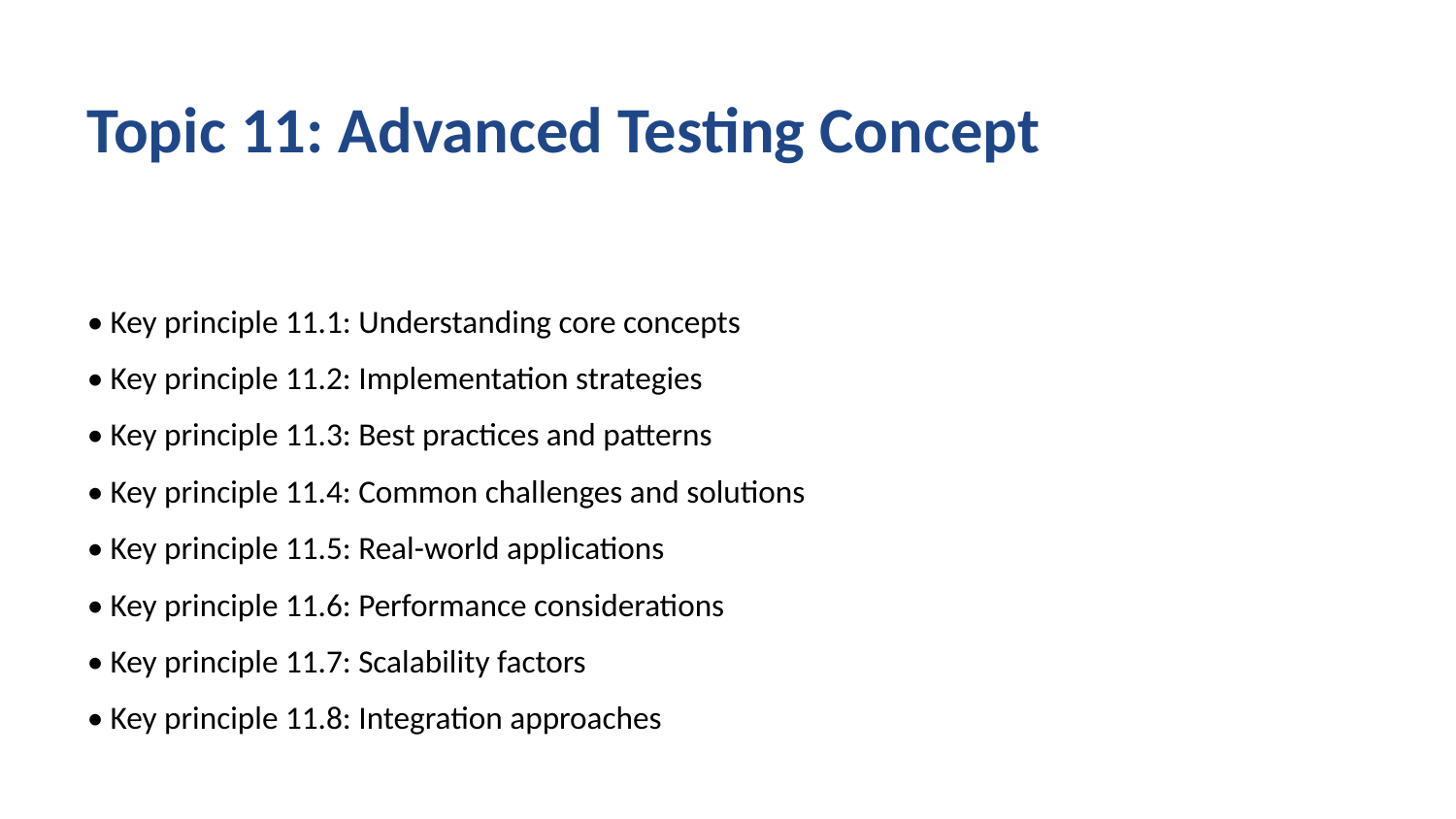

Topic 11: Advanced Testing Concept
• Key principle 11.1: Understanding core concepts
• Key principle 11.2: Implementation strategies
• Key principle 11.3: Best practices and patterns
• Key principle 11.4: Common challenges and solutions
• Key principle 11.5: Real-world applications
• Key principle 11.6: Performance considerations
• Key principle 11.7: Scalability factors
• Key principle 11.8: Integration approaches